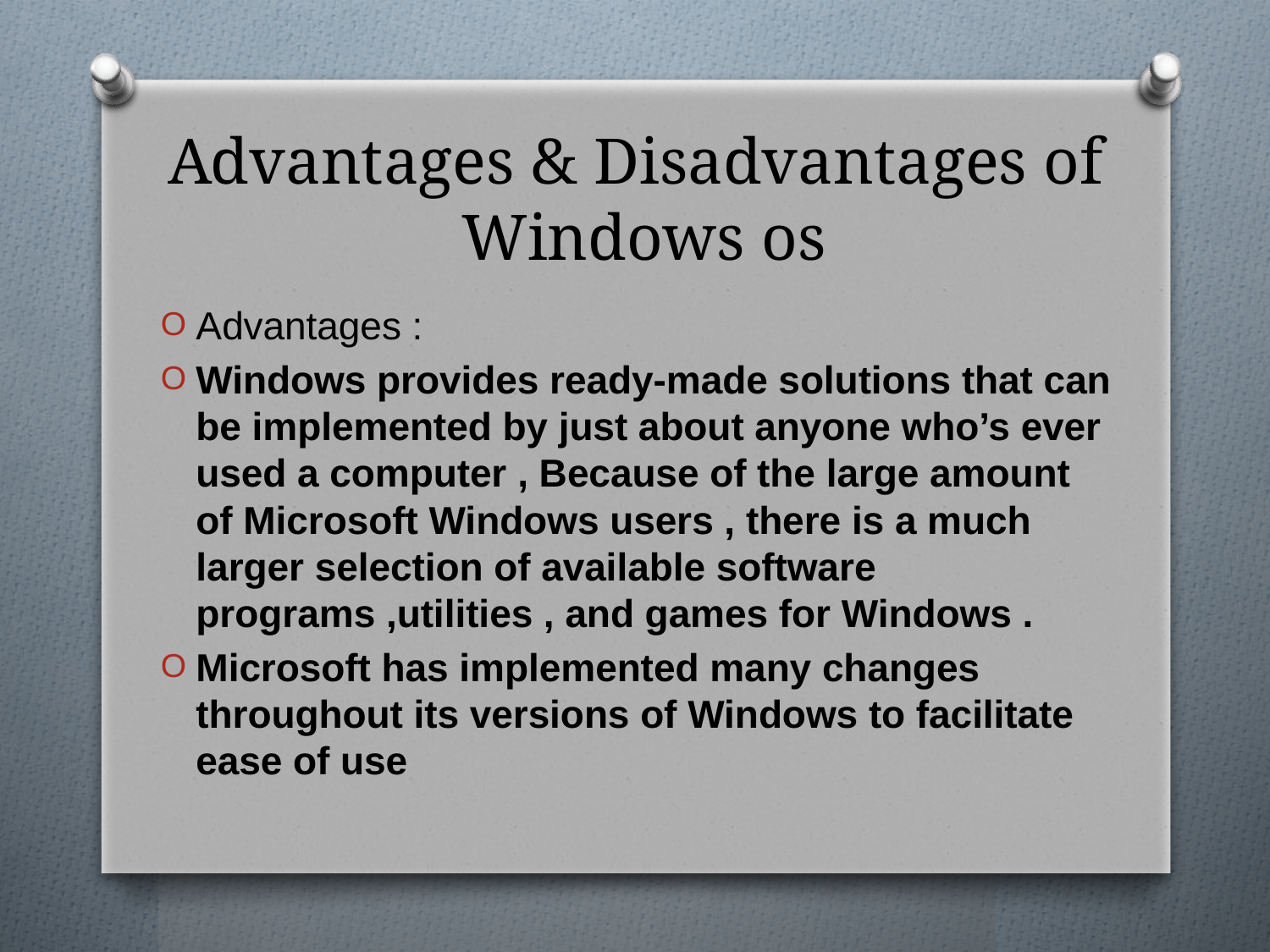

# Advantages & Disadvantages of  Windows os
Advantages :
Windows provides ready-made solutions that can be implemented by just about anyone who’s ever used a computer , Because of the large amount of Microsoft Windows users , there is a much larger selection of available software programs ,utilities , and games for Windows .
Microsoft has implemented many changes throughout its versions of Windows to facilitate ease of use